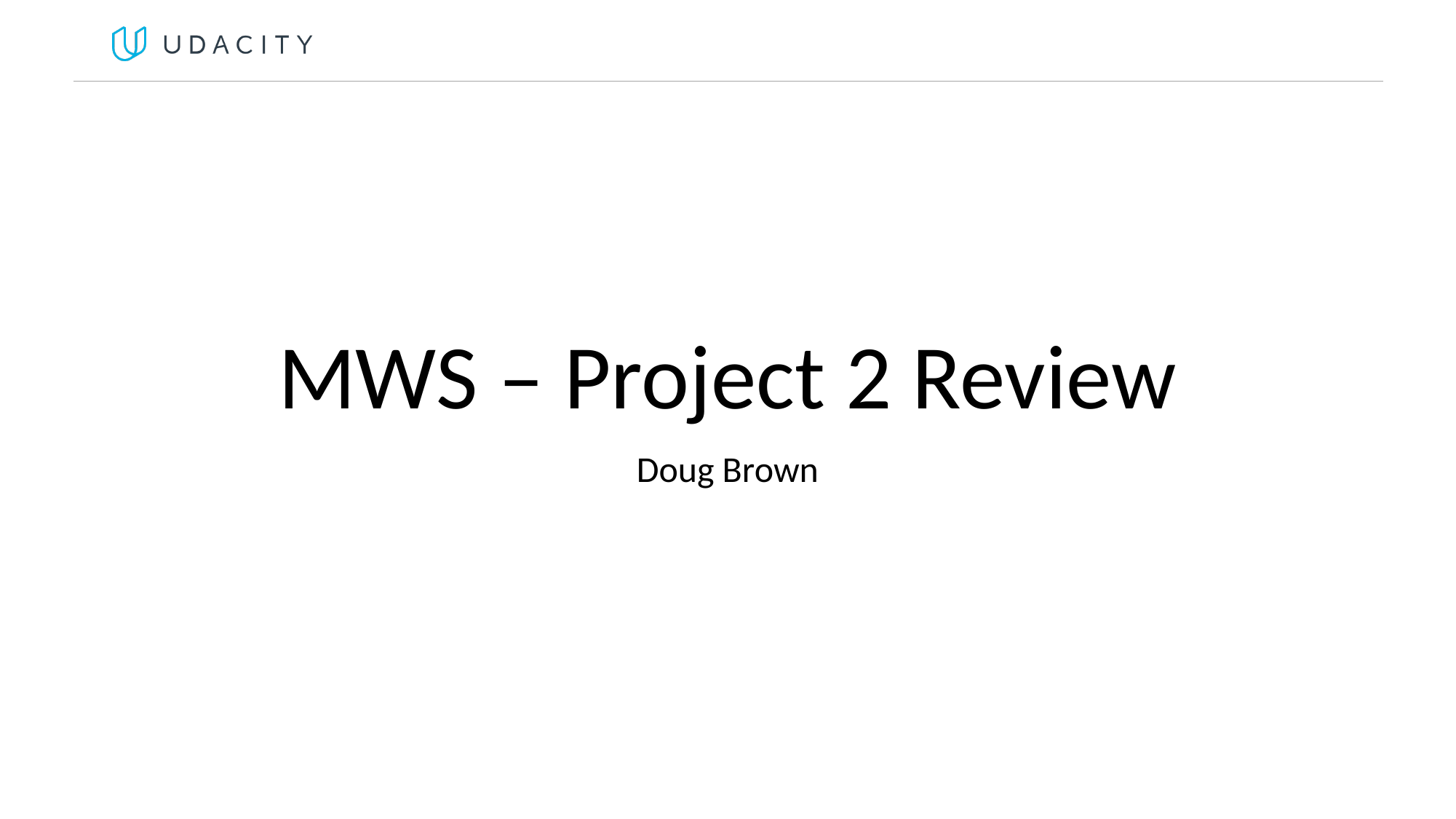

# MWS – Project 2 Review
Doug Brown